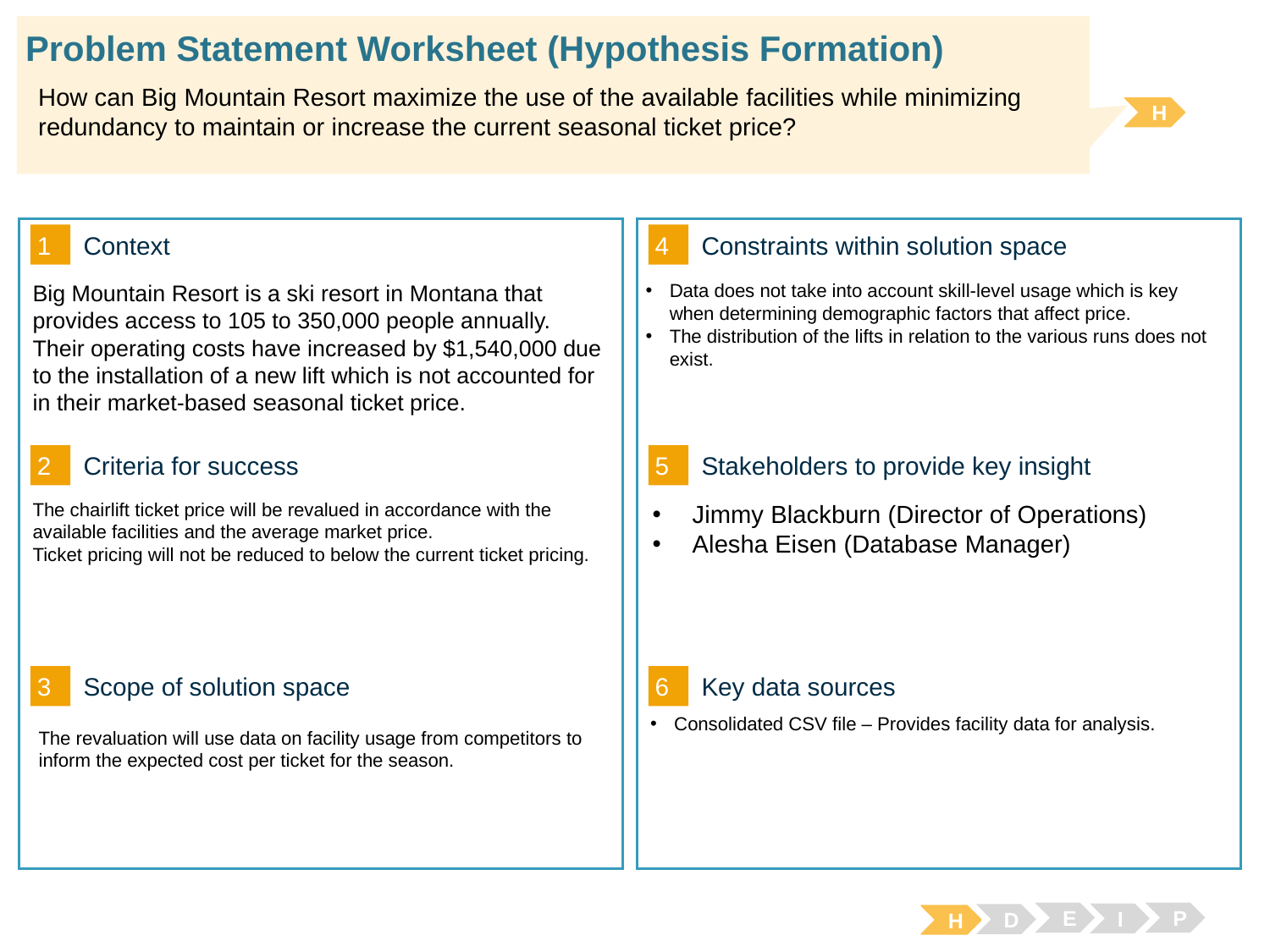

# Problem Statement Worksheet (Hypothesis Formation)
How can Big Mountain Resort maximize the use of the available facilities while minimizing redundancy to maintain or increase the current seasonal ticket price?
H

1
4
Context
Constraints within solution space
Data does not take into account skill-level usage which is key when determining demographic factors that affect price.
The distribution of the lifts in relation to the various runs does not exist.
Big Mountain Resort is a ski resort in Montana that provides access to 105 to 350,000 people annually. Their operating costs have increased by $1,540,000 due to the installation of a new lift which is not accounted for in their market-based seasonal ticket price.
2
5
Criteria for success
Stakeholders to provide key insight
The chairlift ticket price will be revalued in accordance with the available facilities and the average market price.
Ticket pricing will not be reduced to below the current ticket pricing.
Jimmy Blackburn (Director of Operations)
Alesha Eisen (Database Manager)
3
6
Key data sources
Scope of solution space
Consolidated CSV file – Provides facility data for analysis.
The revaluation will use data on facility usage from competitors to inform the expected cost per ticket for the season.
E
P
I
D
H